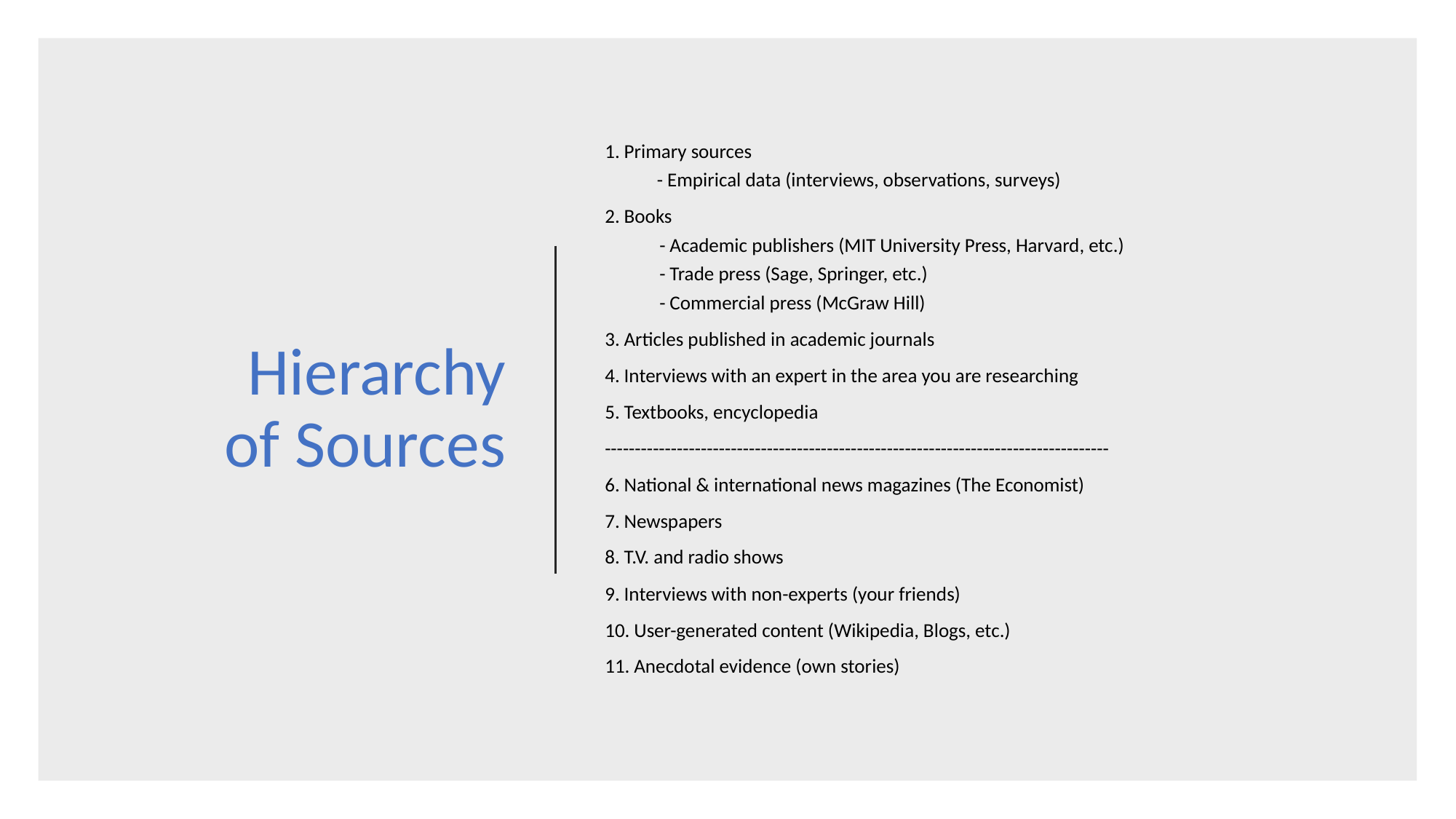

# Hierarchy of Sources
1. Primary sources
 - Empirical data (interviews, observations, surveys)
2. Books
- Academic publishers (MIT University Press, Harvard, etc.)
- Trade press (Sage, Springer, etc.)
- Commercial press (McGraw Hill)
3. Articles published in academic journals
4. Interviews with an expert in the area you are researching
5. Textbooks, encyclopedia
------------------------------------------------------------------------------------
6. National & international news magazines (The Economist)
7. Newspapers
8. T.V. and radio shows
9. Interviews with non-experts (your friends)
10. User-generated content (Wikipedia, Blogs, etc.)
11. Anecdotal evidence (own stories)